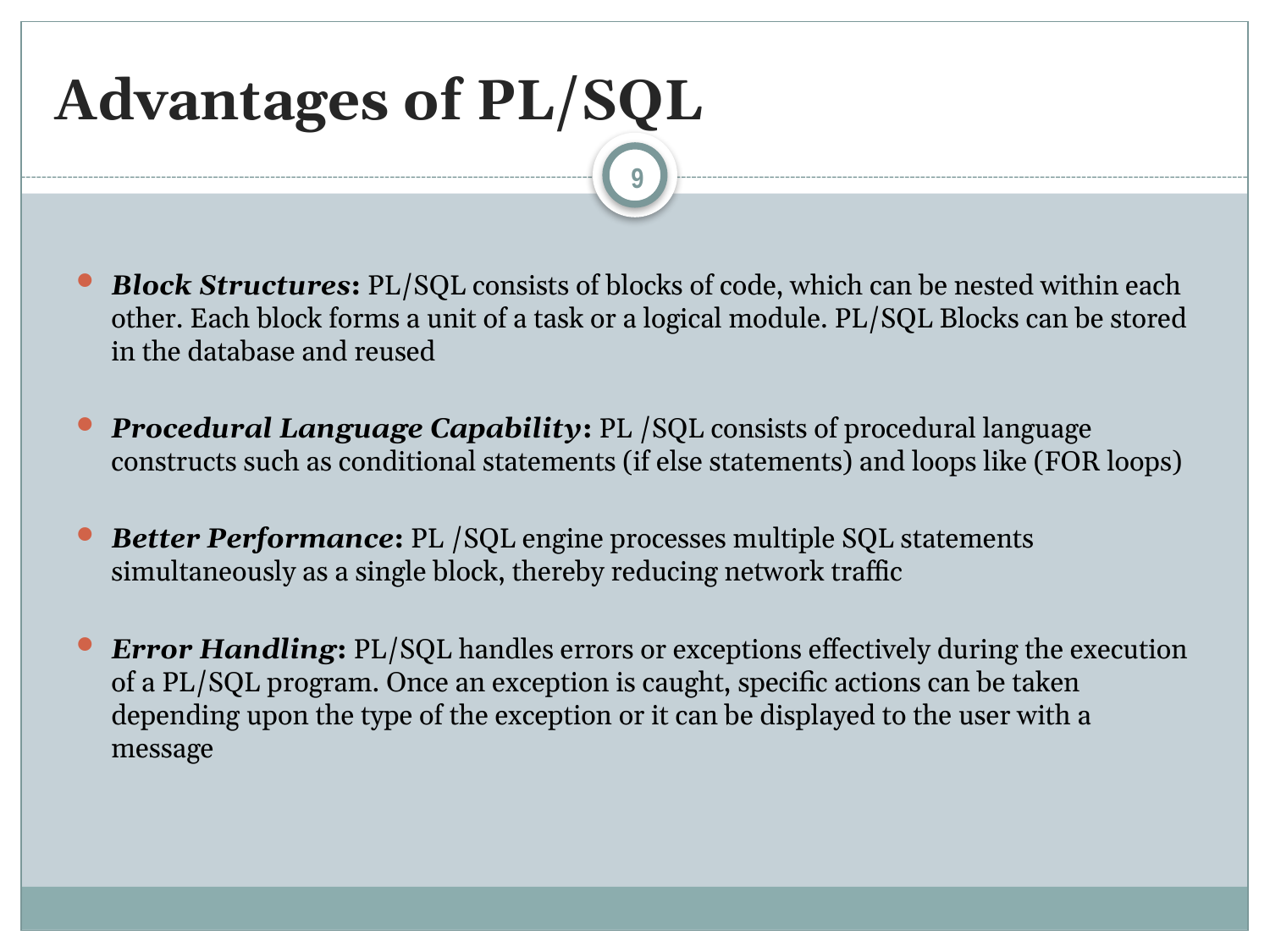

# Advantages of PL/SQL
9

Block Structures: PL/SQL consists of blocks of code, which can be nested within each other. Each block forms a unit of a task or a logical module. PL/SQL Blocks can be stored in the database and reused

Procedural Language Capability: PL /SQL consists of procedural language constructs such as conditional statements (if else statements) and loops like (FOR loops)

Better Performance: PL /SQL engine processes multiple SQL statements simultaneously as a single block, thereby reducing network traffic

Error Handling: PL/SQL handles errors or exceptions effectively during the execution of a PL/SQL program. Once an exception is caught, specific actions can be taken depending upon the type of the exception or it can be displayed to the user with a message